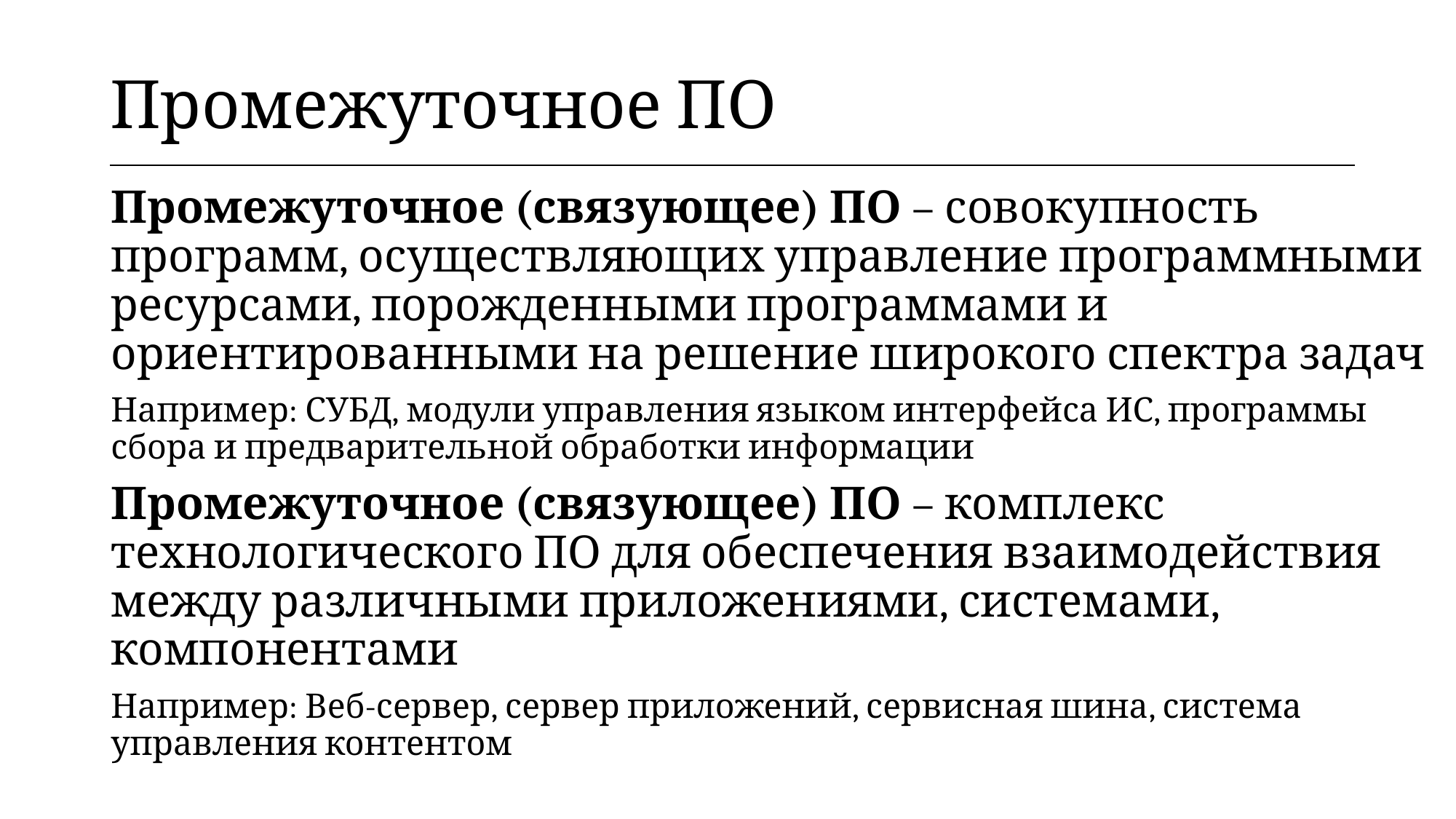

| Промежуточное ПО |
| --- |
Промежуточное (связующее) ПО – совокупность программ, осуществляющих управление программными ресурсами, порожденными программами и ориентированными на решение широкого спектра задач
Например: СУБД, модули управления языком интерфейса ИС, программы сбора и предварительной обработки информации
Промежуточное (связующее) ПО – комплекс технологического ПО для обеспечения взаимодействия между различными приложениями, системами, компонентами
Например: Веб-сервер, сервер приложений, сервисная шина, система управления контентом